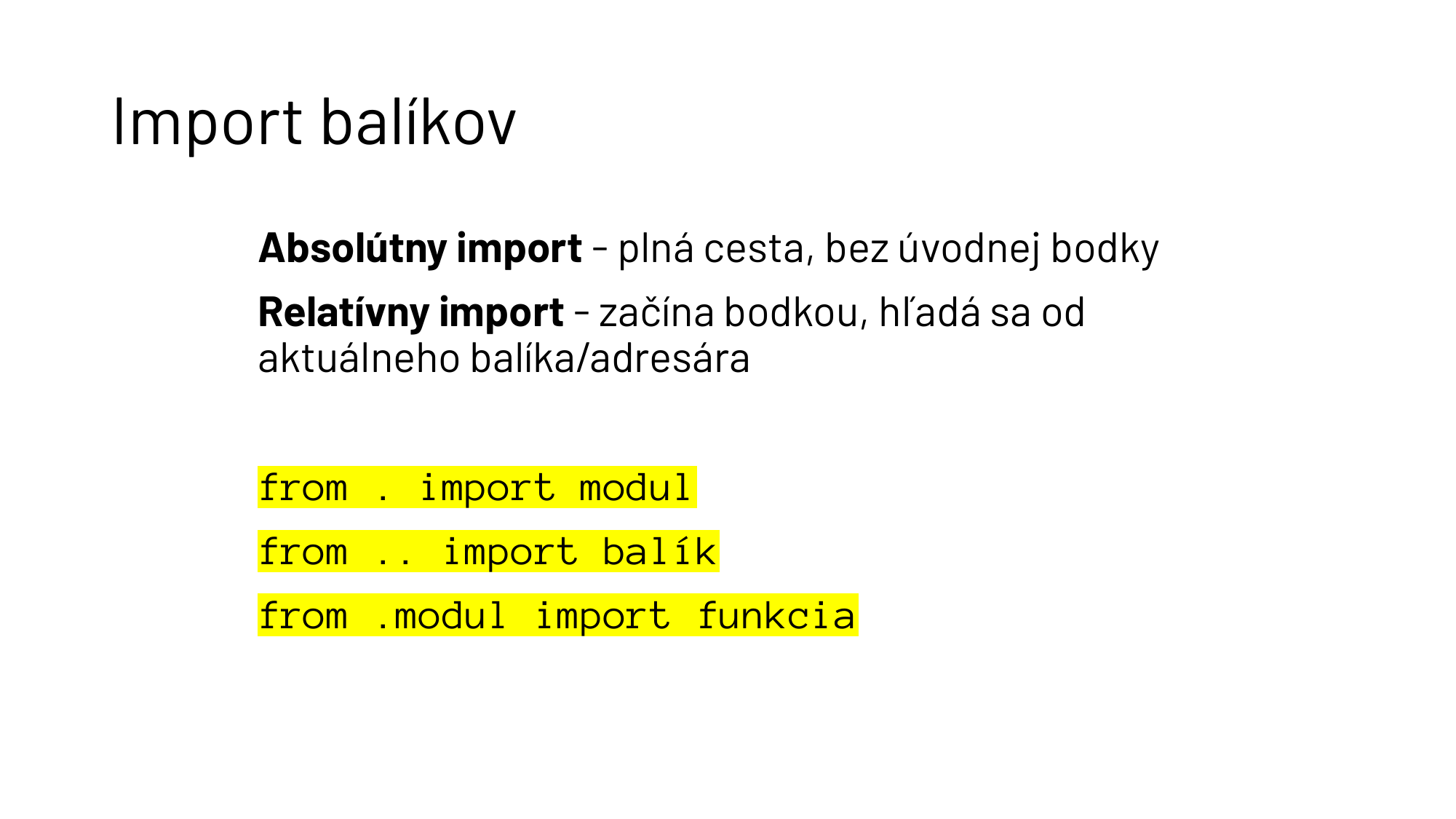

# Import balíkov
Absolútny import - plná cesta, bez úvodnej bodky
Relatívny import - začína bodkou, hľadá sa od aktuálneho balíka/adresára

from . import modul
from .. import balík
from .modul import funkcia